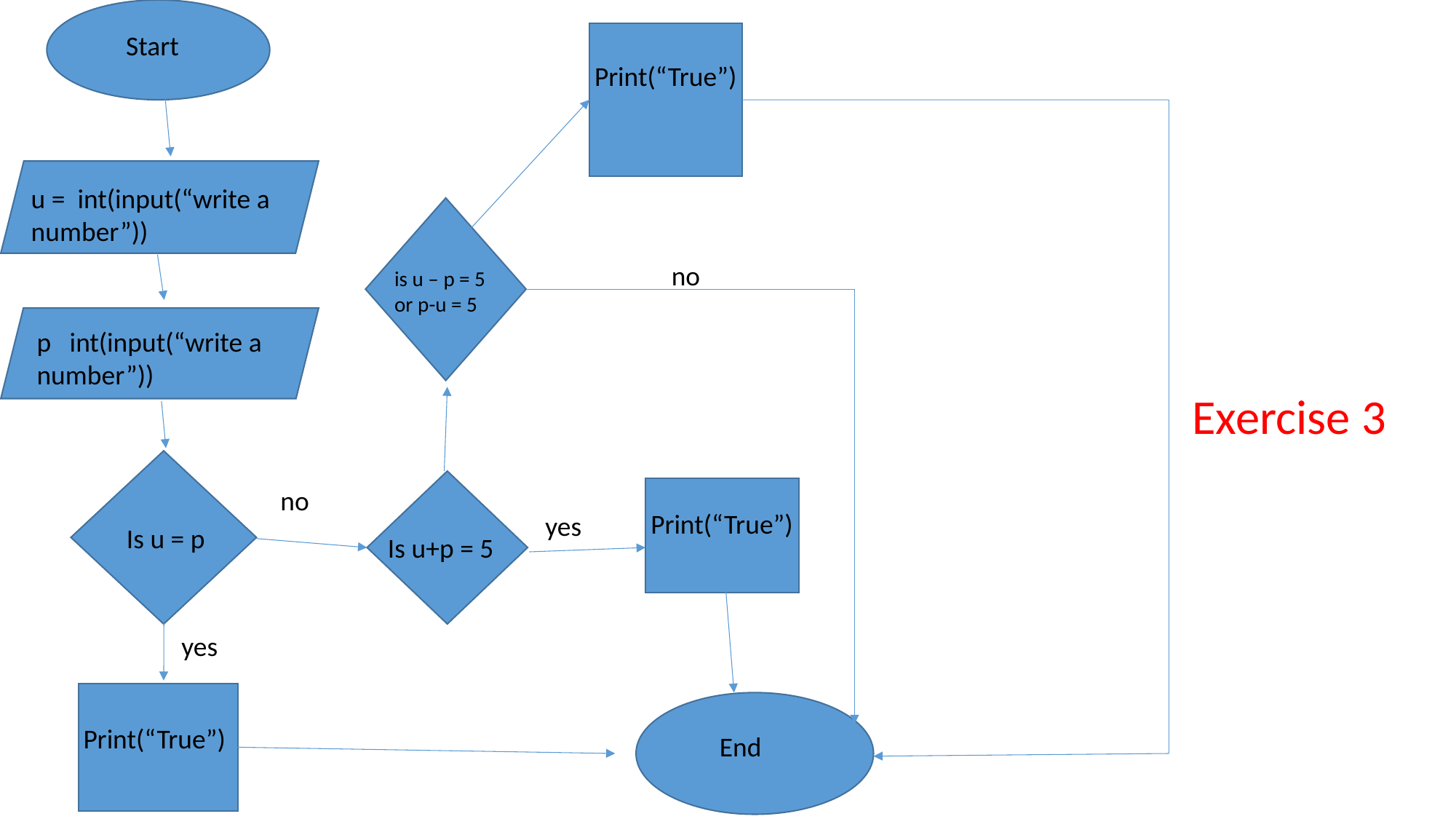

Start

Print(“True”)

u =  int(input(“write a number”))

no
is u – p = 5 or p-u = 5

p   int(input(“write a number”))

Exercise 3

no

Print(“True”)

yes
Is u = p
Is u+p = 5
yes

Print(“True”)
   End